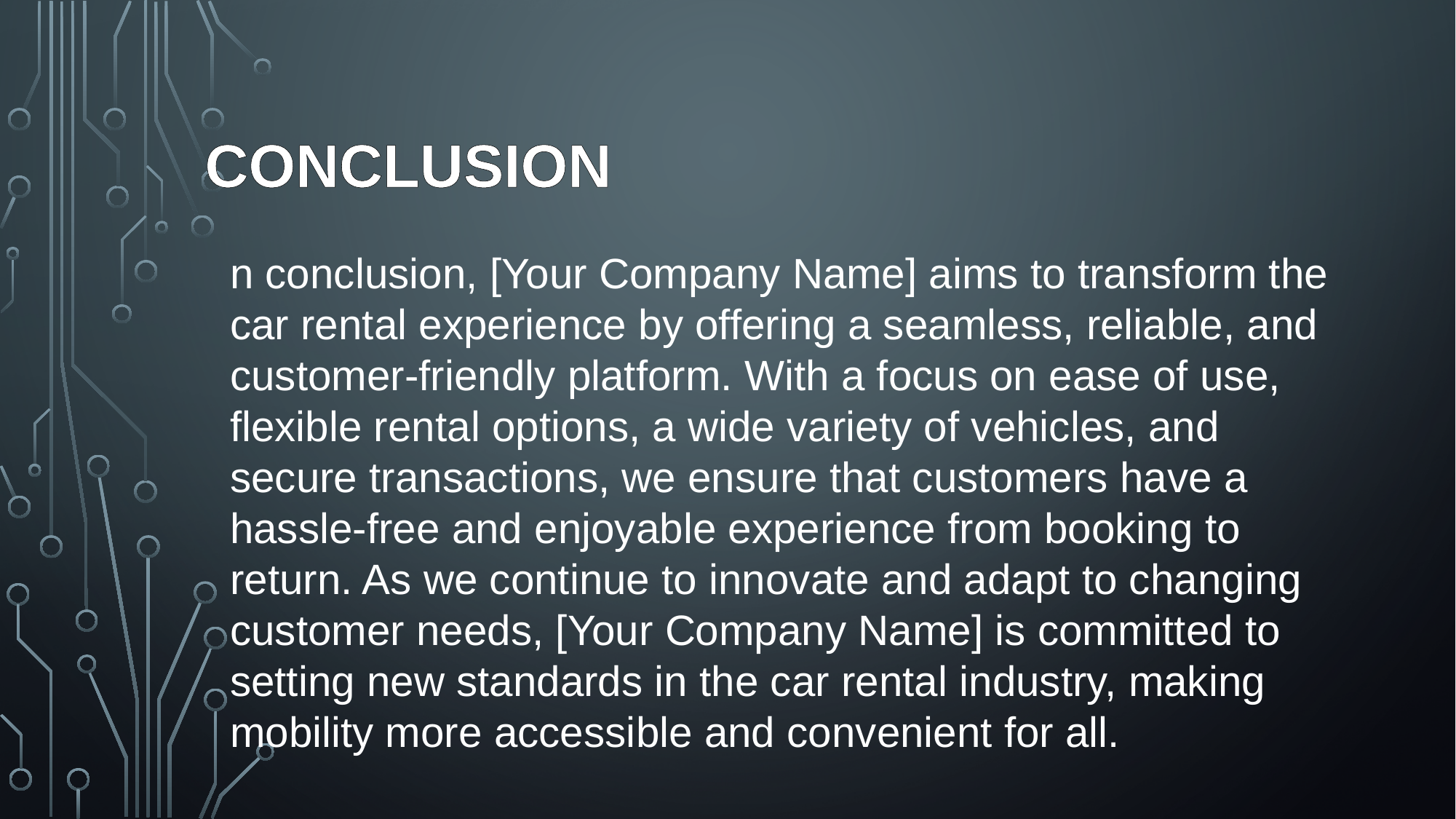

CONCLUSION
n conclusion, [Your Company Name] aims to transform the car rental experience by offering a seamless, reliable, and customer-friendly platform. With a focus on ease of use, flexible rental options, a wide variety of vehicles, and secure transactions, we ensure that customers have a hassle-free and enjoyable experience from booking to return. As we continue to innovate and adapt to changing customer needs, [Your Company Name] is committed to setting new standards in the car rental industry, making mobility more accessible and convenient for all.